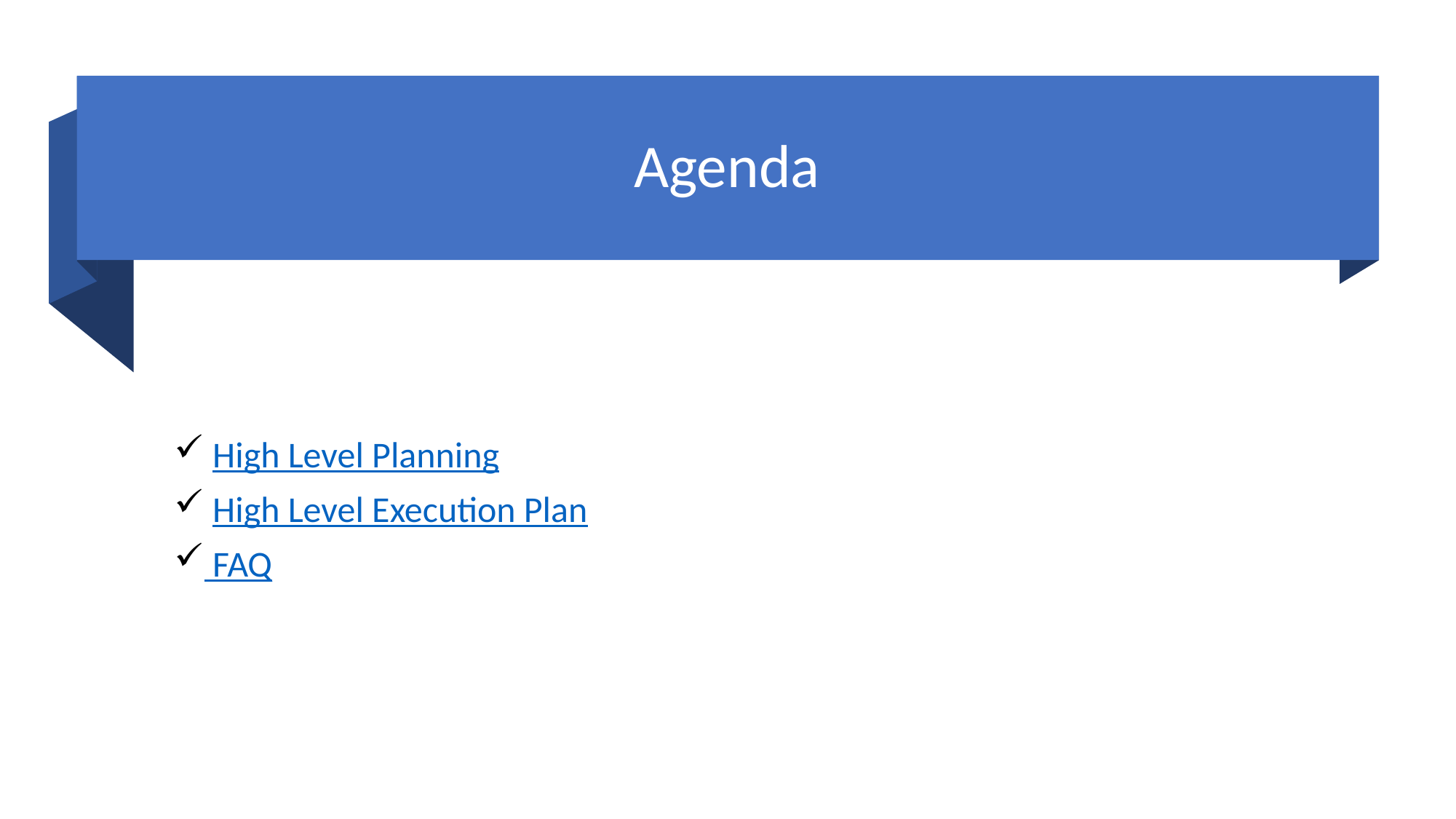

# Agenda

 High Level Planning
 High Level Execution Plan
 FAQ